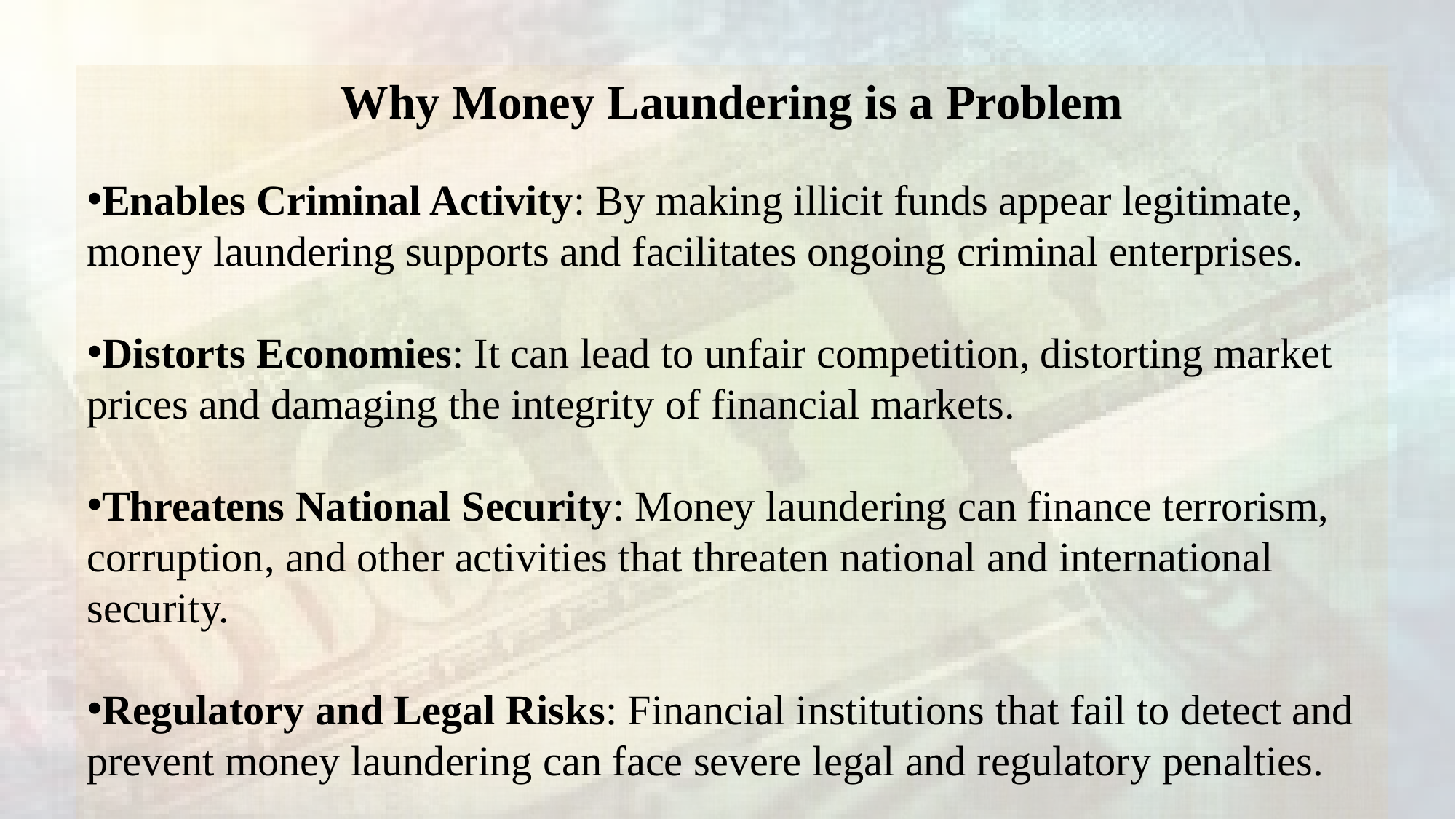

Why Money Laundering is a Problem

Enables Criminal Activity: By making illicit funds appear legitimate, money laundering supports and facilitates ongoing criminal enterprises.

Distorts Economies: It can lead to unfair competition, distorting market prices and damaging the integrity of financial markets.

Threatens National Security: Money laundering can finance terrorism, corruption, and other activities that threaten national and international security.

Regulatory and Legal Risks: Financial institutions that fail to detect and prevent money laundering can face severe legal and regulatory penalties.